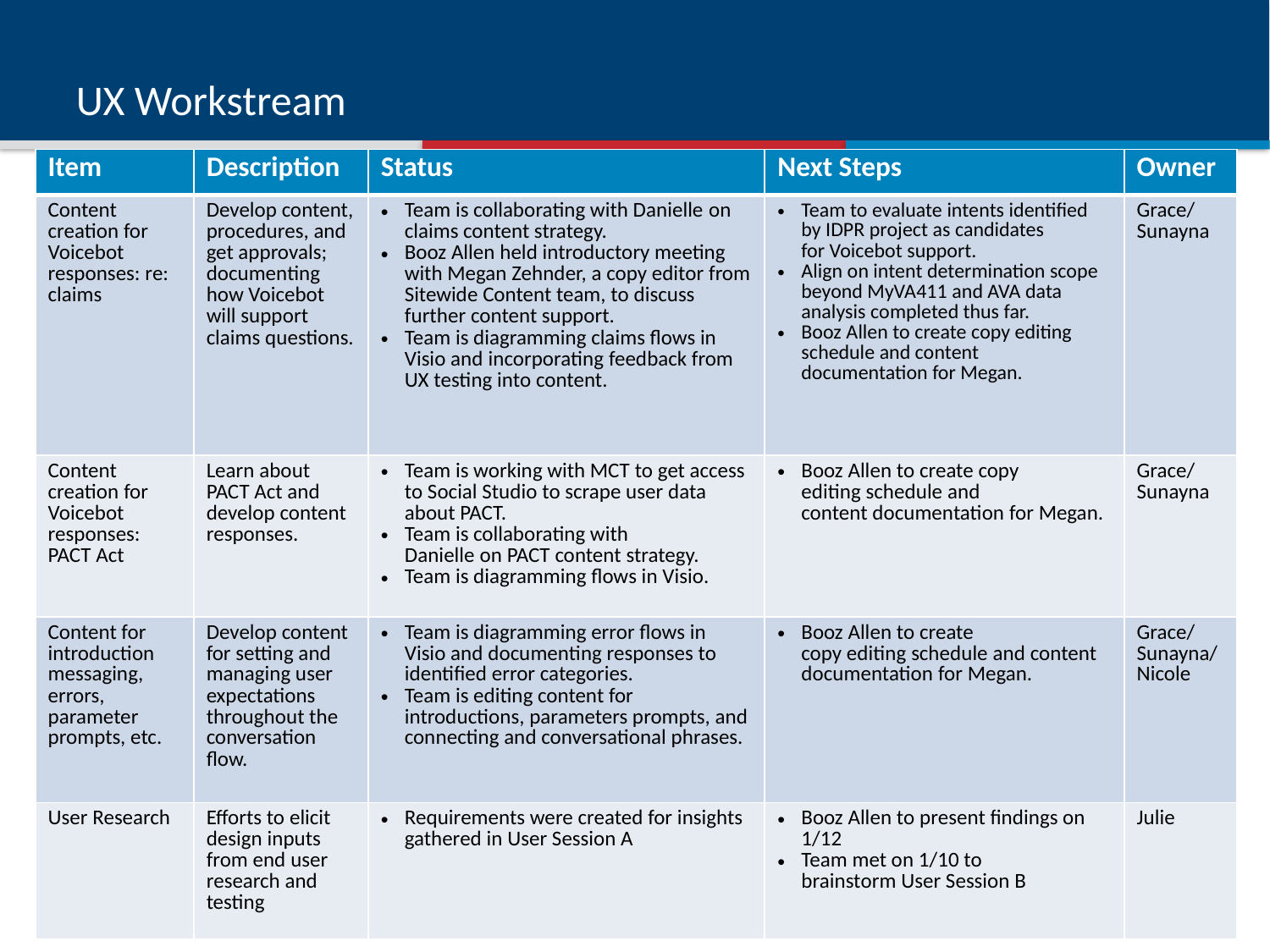

# UX Workstream
| Item | Description | Status | Next Steps | Owner |
| --- | --- | --- | --- | --- |
| Content creation for Voicebot responses: re: claims | Develop content, procedures, and get approvals; documenting how Voicebot will support claims questions. | Team is collaborating with Danielle on claims content strategy. Booz Allen held introductory meeting with Megan Zehnder, a copy editor from Sitewide Content team, to discuss further content support. Team is diagramming claims flows in Visio and incorporating feedback from UX testing into content. | Team to evaluate intents identified by IDPR project as candidates for Voicebot support. Align on intent determination scope beyond MyVA411 and AVA data analysis completed thus far. Booz Allen to create copy editing schedule and content documentation for Megan. | Grace/ Sunayna |
| Content creation for Voicebot responses: PACT Act | Learn about PACT Act and develop content responses. | Team is working with MCT to get access to Social Studio to scrape user data about PACT.  Team is collaborating with Danielle on PACT content strategy. Team is diagramming flows in Visio. | Booz Allen to create copy editing schedule and content documentation for Megan. | Grace/ Sunayna |
| Content for introduction messaging, errors, parameter prompts, etc. | Develop content for setting and managing user expectations throughout the conversation flow. | Team is diagramming error flows in Visio and documenting responses to identified error categories. Team is editing content for introductions, parameters prompts, and connecting and conversational phrases. | Booz Allen to create copy editing schedule and content documentation for Megan. | Grace/ Sunayna/ Nicole |
| User Research | Efforts to elicit design inputs from end user research and testing | Requirements were created for insights gathered in User Session A | Booz Allen to present findings on 1/12 Team met on 1/10 to brainstorm User Session B | Julie |
4